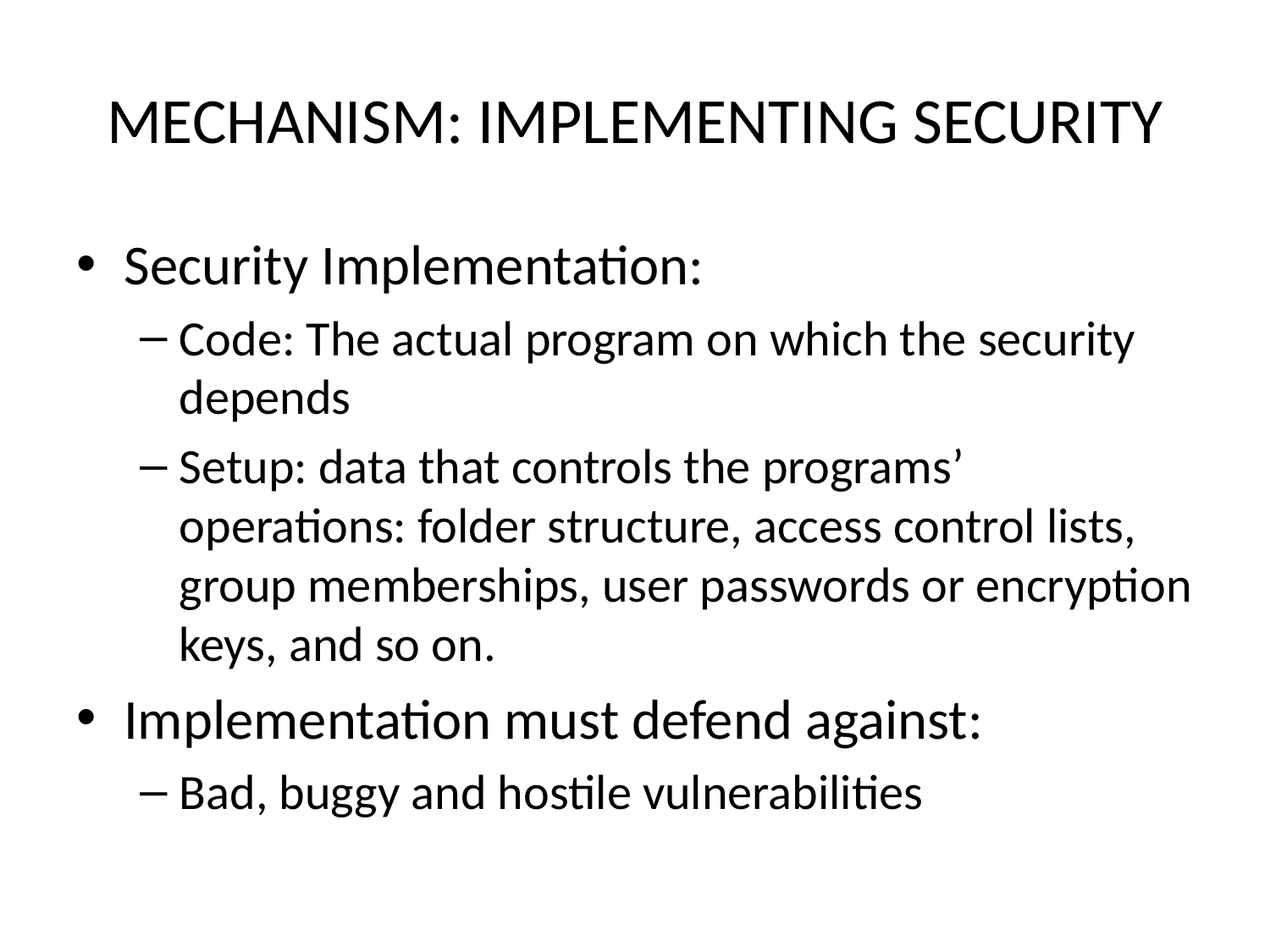

# MECHANISM: IMPLEMENTING SECURITY
Security Implementation:
Code: The actual program on which the security depends
Setup: data that controls the programs’ operations: folder structure, access control lists, group memberships, user passwords or encryption keys, and so on.
Implementation must defend against:
Bad, buggy and hostile vulnerabilities